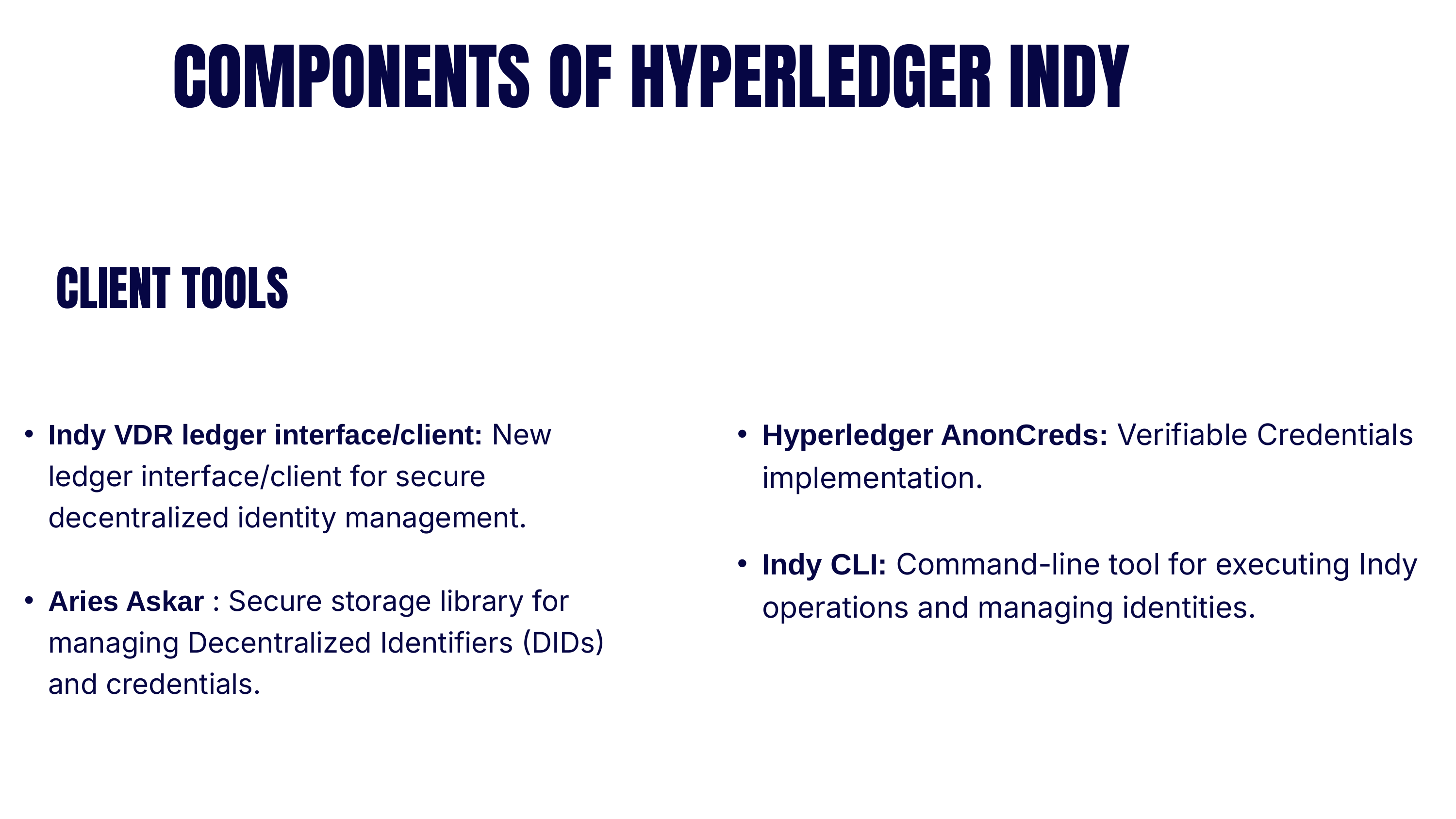

COMPONENTS OF HYPERLEDGER INDY

CLIENT TOOLS

Hyperledger AnonCreds: Verifiable Credentials implementation.

Indy CLI: Command-line tool for executing Indy operations and managing identities.

Indy VDR ledger interface/client: New ledger interface/client for secure decentralized identity management.

Aries Askar : Secure storage library for managing Decentralized Identifiers (DIDs) and credentials.

07